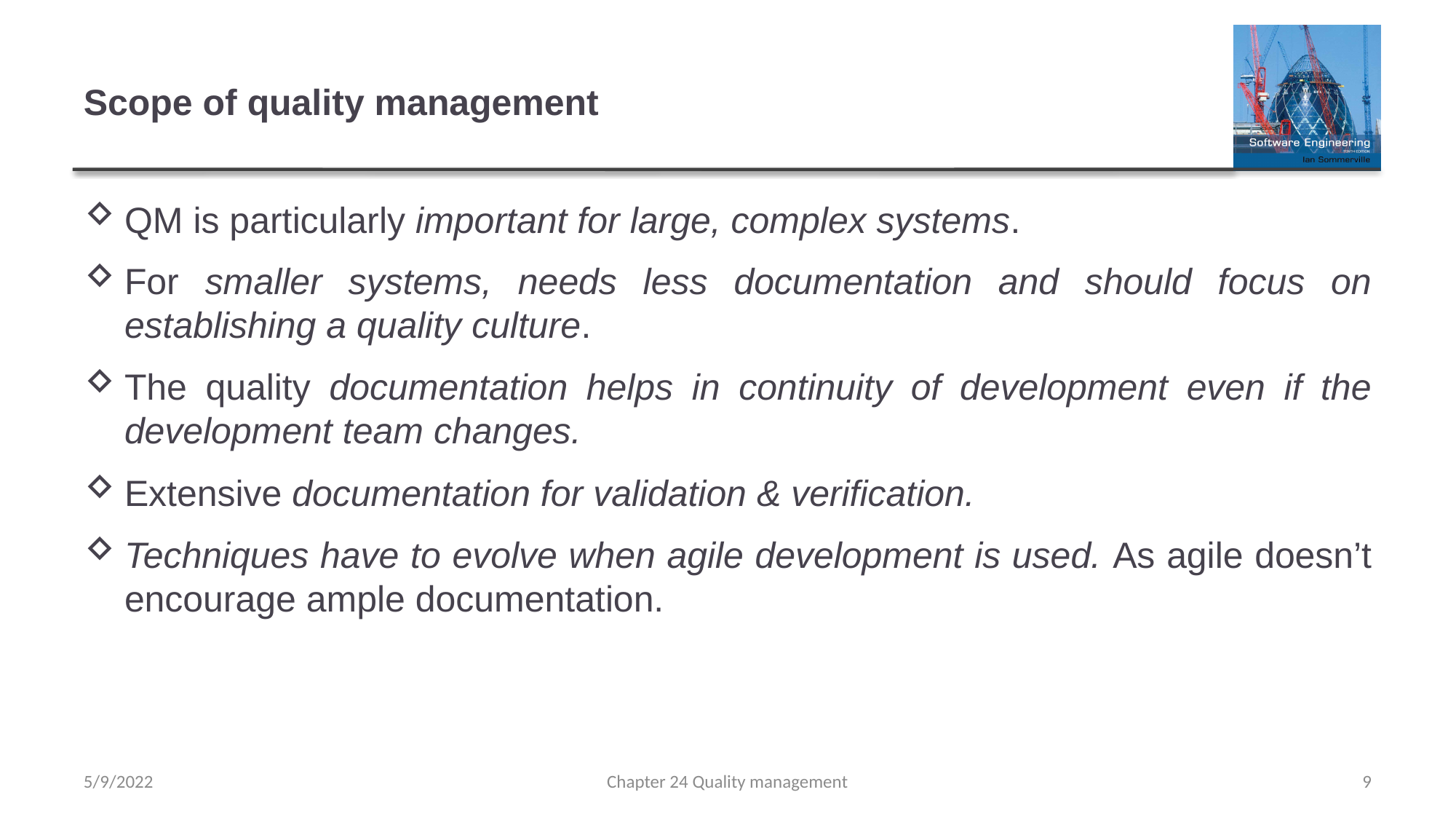

# Scope of quality management
QM is particularly important for large, complex systems.
For smaller systems, needs less documentation and should focus on establishing a quality culture.
The quality documentation helps in continuity of development even if the development team changes.
Extensive documentation for validation & verification.
Techniques have to evolve when agile development is used. As agile doesn’t encourage ample documentation.
5/9/2022
Chapter 24 Quality management
9